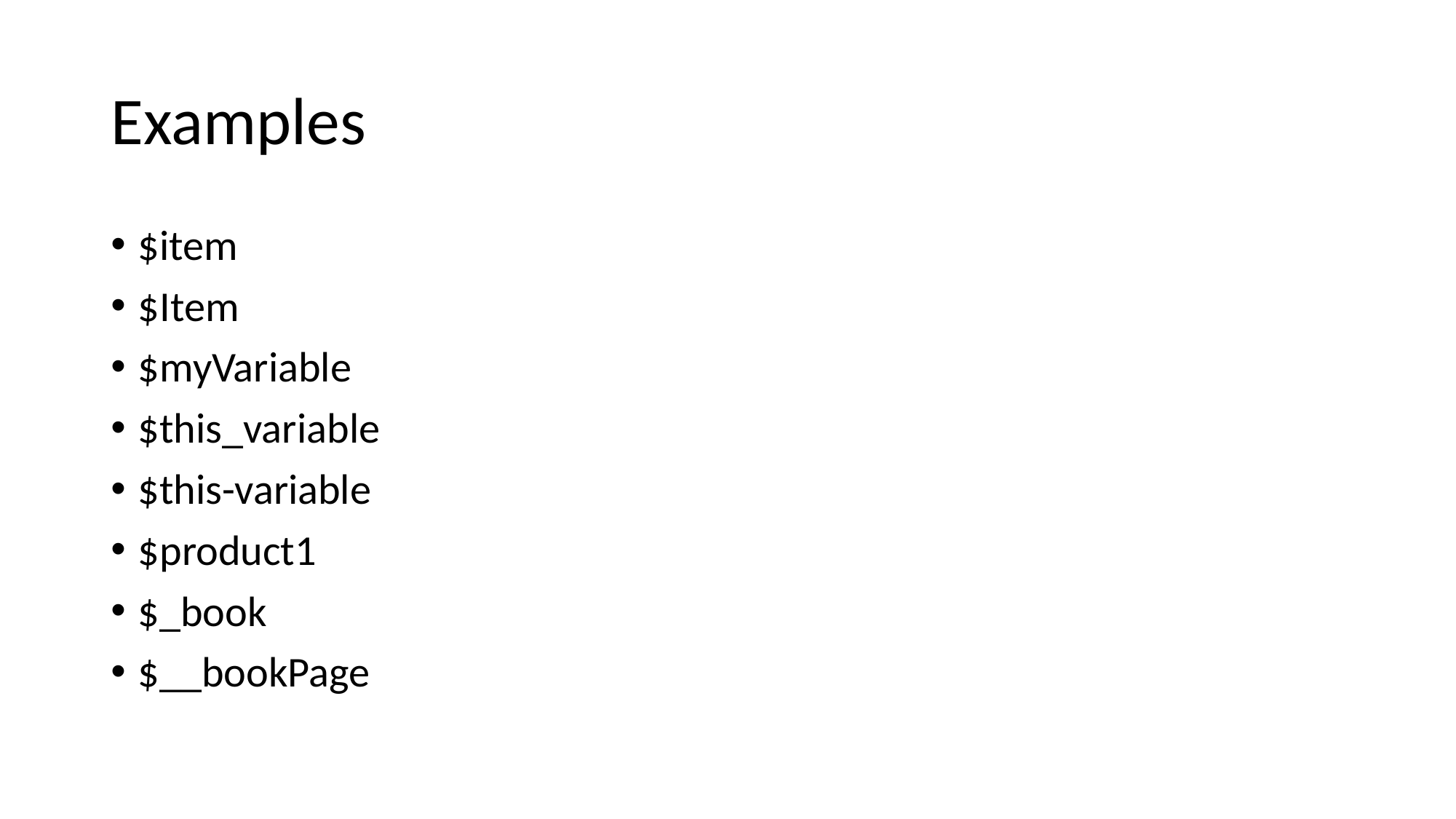

# Examples
$item
$Item
$myVariable
$this_variable
$this-variable
$product1
$_book
$__bookPage